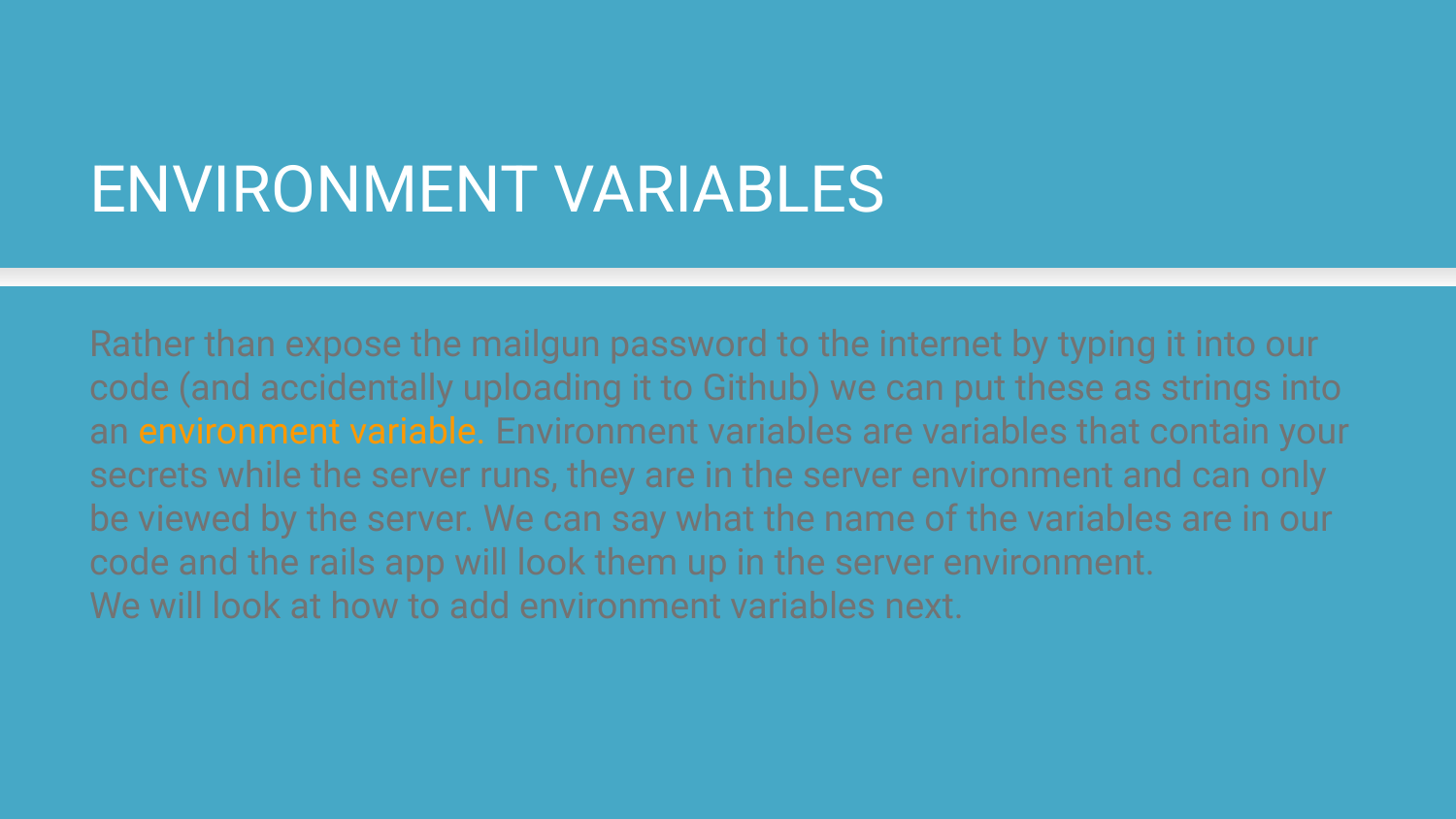

ENVIRONMENT VARIABLES
Rather than expose the mailgun password to the internet by typing it into our code (and accidentally uploading it to Github) we can put these as strings into an environment variable. Environment variables are variables that contain your secrets while the server runs, they are in the server environment and can only be viewed by the server. We can say what the name of the variables are in our code and the rails app will look them up in the server environment.
We will look at how to add environment variables next.